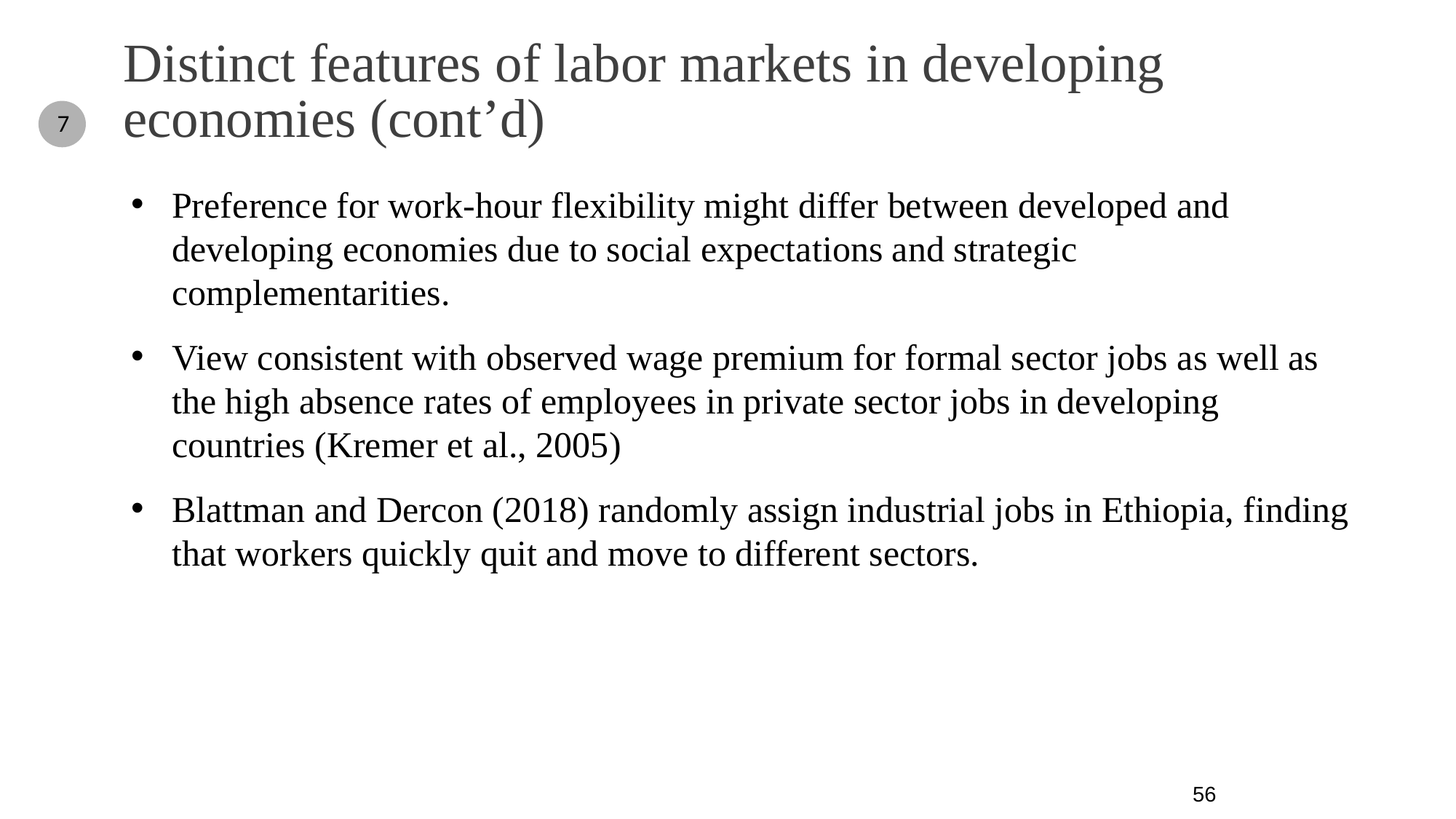

Distinct features of labor markets in developing economies (cont’d)

7
Preference for work-hour flexibility might differ between developed and developing economies due to social expectations and strategic complementarities.
View consistent with observed wage premium for formal sector jobs as well as the high absence rates of employees in private sector jobs in developing countries (Kremer et al., 2005)
Blattman and Dercon (2018) randomly assign industrial jobs in Ethiopia, finding that workers quickly quit and move to different sectors.

56